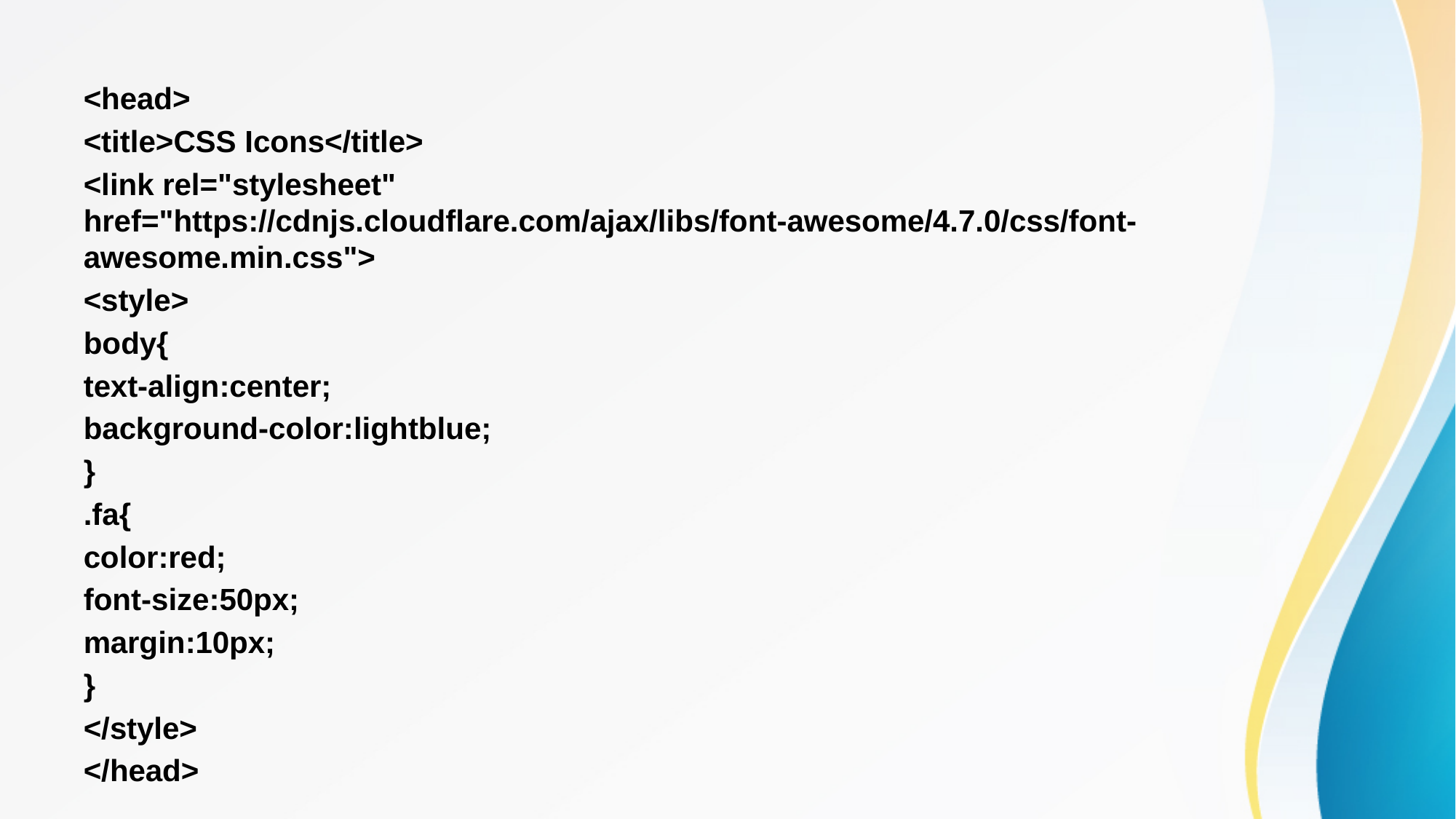

<head>
<title>CSS Icons</title>
<link rel="stylesheet" href="https://cdnjs.cloudflare.com/ajax/libs/font-awesome/4.7.0/css/font-awesome.min.css">
<style>
body{
text-align:center;
background-color:lightblue;
}
.fa{
color:red;
font-size:50px;
margin:10px;
}
</style>
</head>